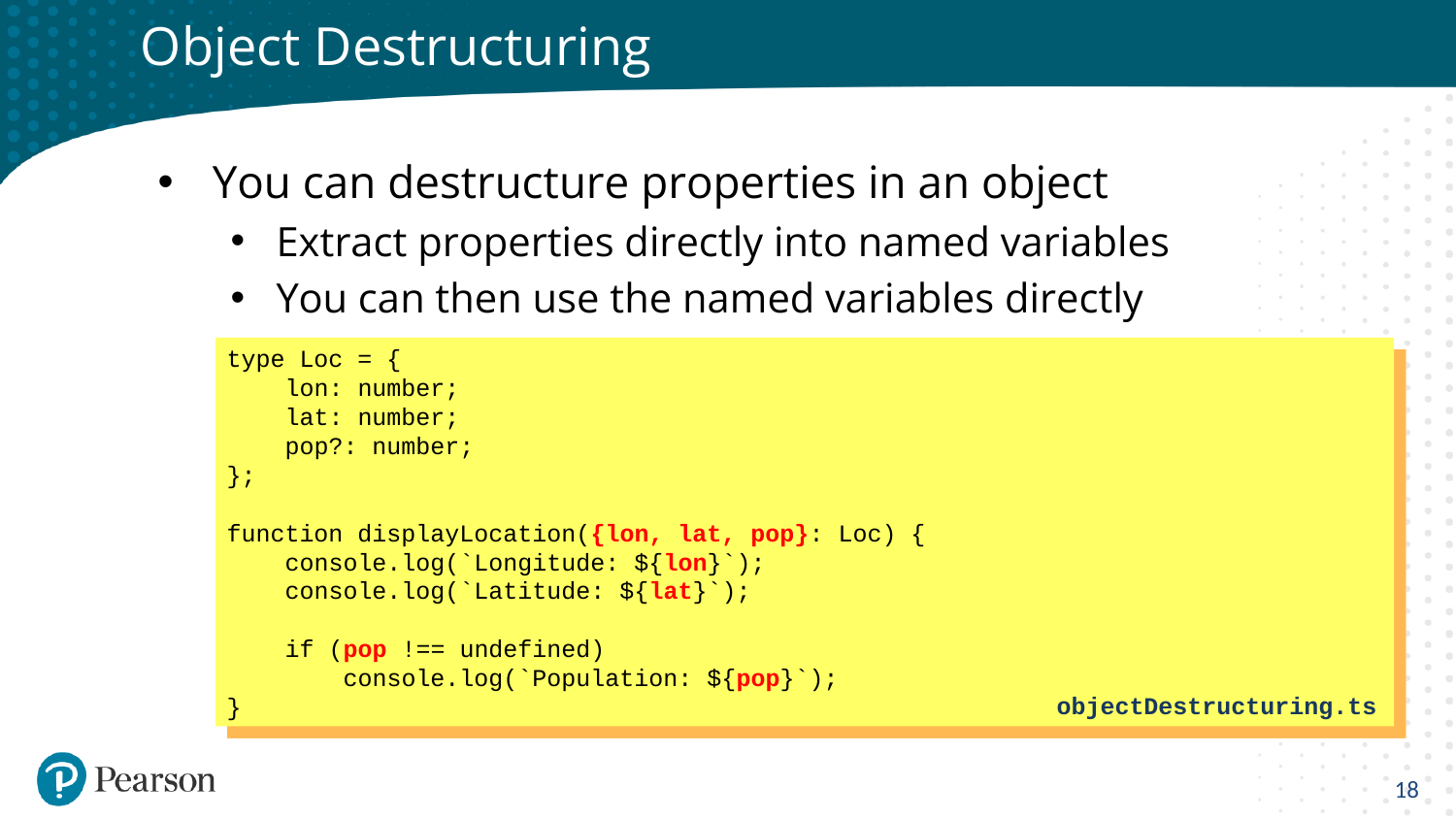

# Object Destructuring
You can destructure properties in an object
Extract properties directly into named variables
You can then use the named variables directly
type Loc = {
    lon: number;
    lat: number;
    pop?: number;
};

function displayLocation({lon, lat, pop}: Loc) {
    console.log(`Longitude: ${lon}`);
    console.log(`Latitude: ${lat}`);

    if (pop !== undefined)
        console.log(`Population: ${pop}`);
}
objectDestructuring.ts
18